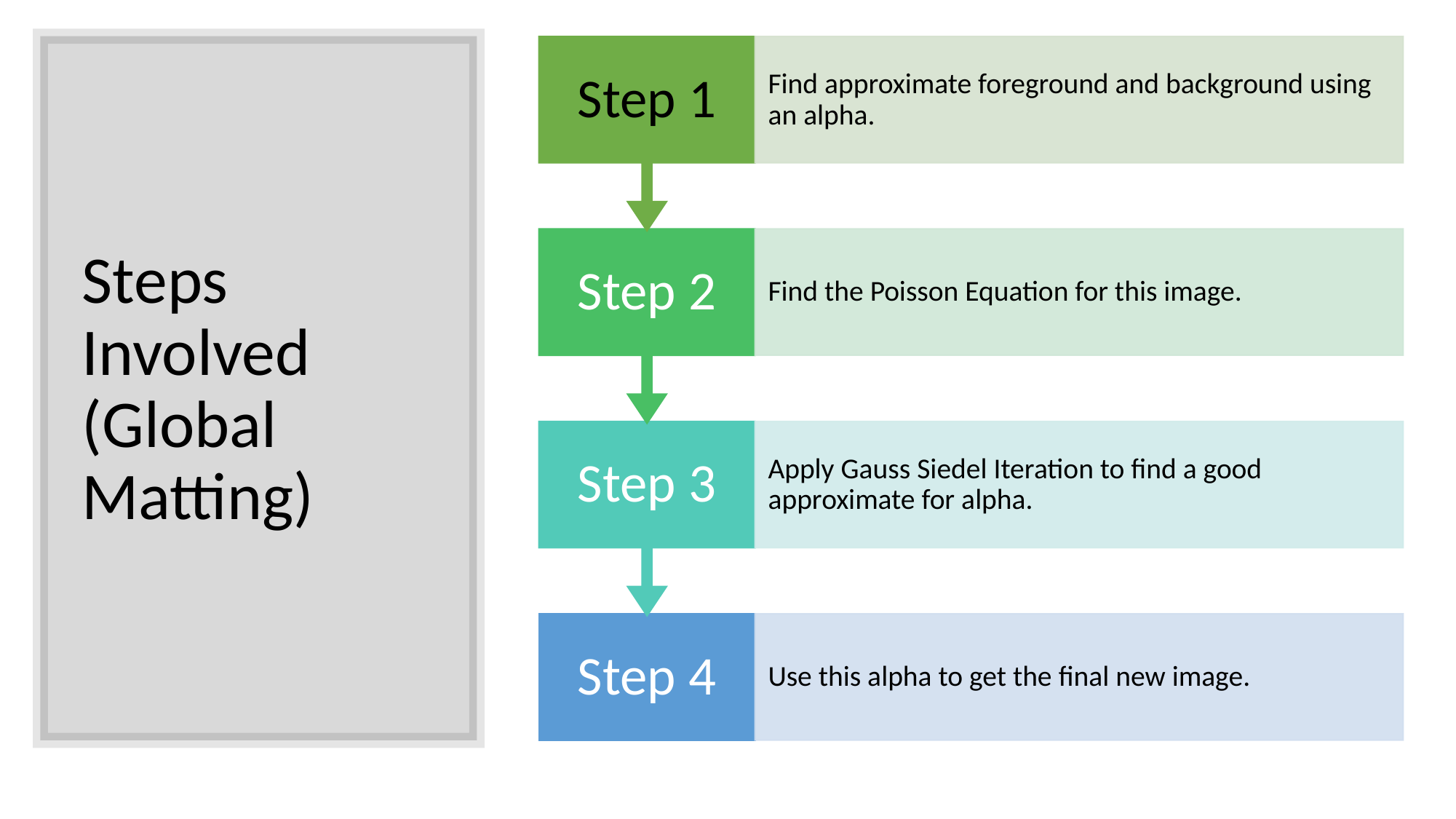

Step 4
Use this alpha to get the final new image.
Step 3
Apply Gauss Siedel Iteration to find a good approximate for alpha.
Step 2
Find the Poisson Equation for this image.
Step 1
Find approximate foreground and background using an alpha.
# Steps Involved  (Global Matting)